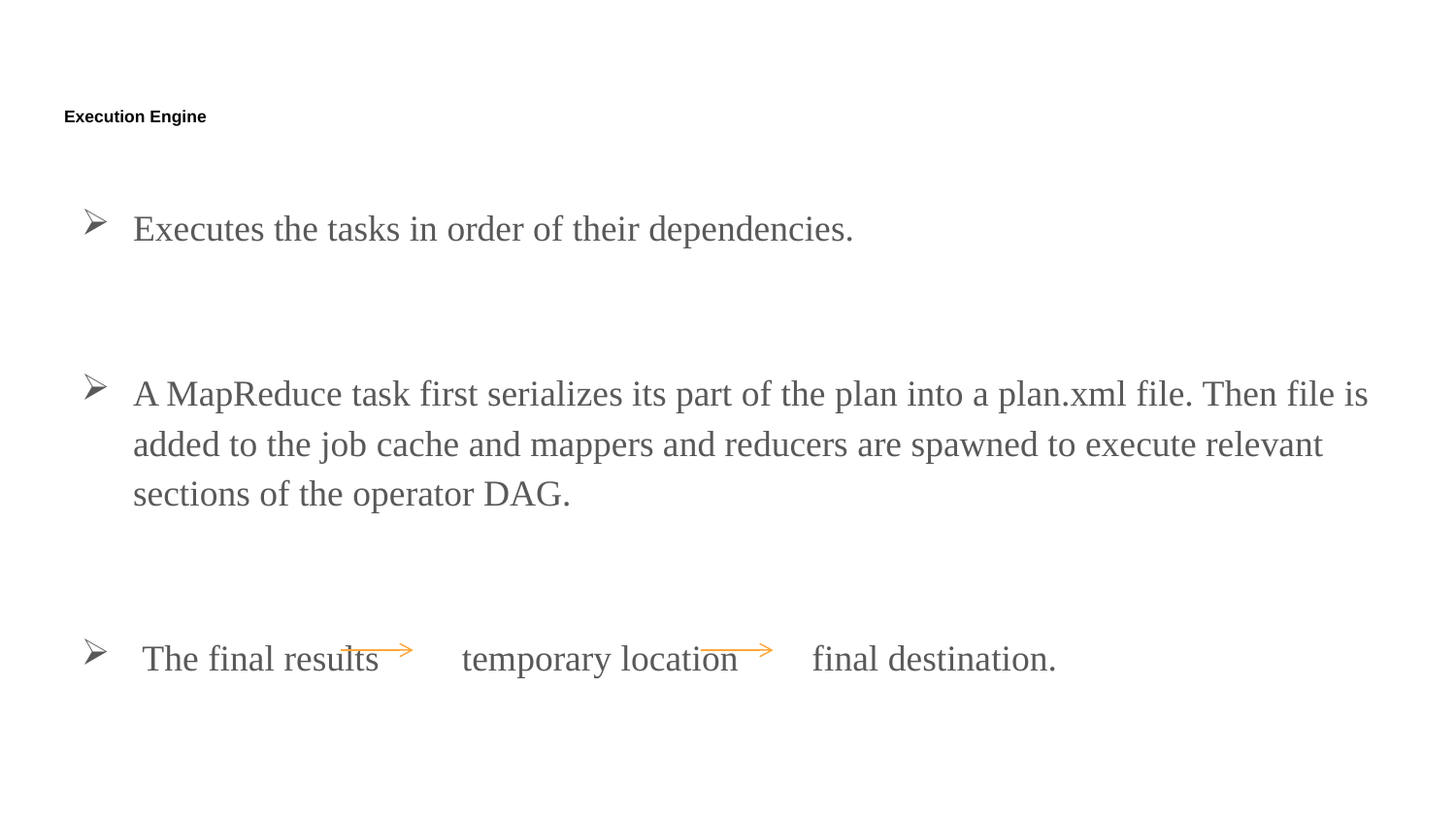

# Execution Engine
Executes the tasks in order of their dependencies.

A MapReduce task first serializes its part of the plan into a plan.xml file. Then file is added to the job cache and mappers and reducers are spawned to execute relevant sections of the operator DAG.

 The final results         temporary location        final destination.